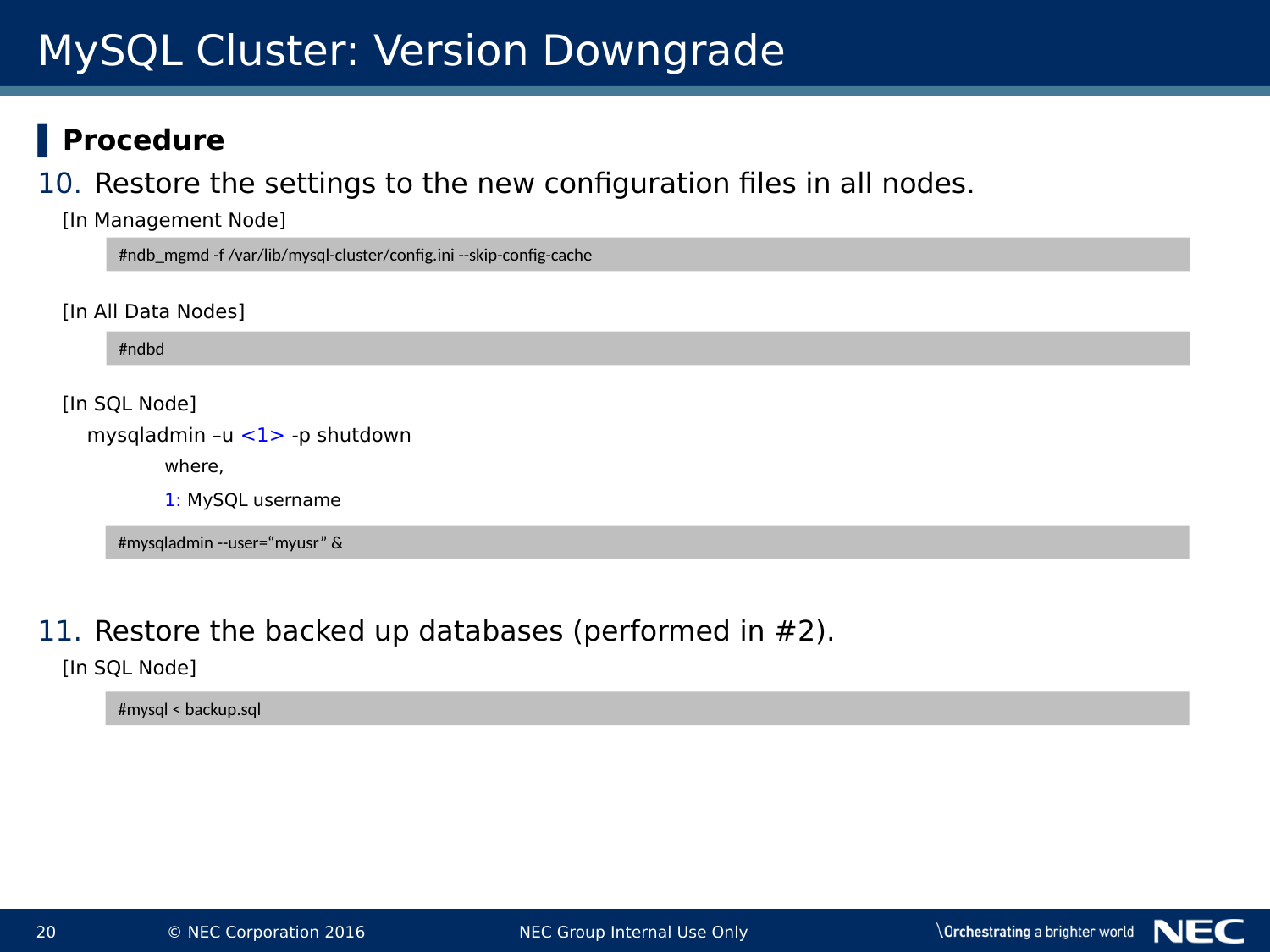

# MySQL Cluster: Version Downgrade
Procedure
 Restore the settings to the new configuration files in all nodes.
    [In Management Node]

    [In All Data Nodes]

    [In SQL Node]
        mysqladmin –u <1> -p shutdown
	where,
	1: MySQL username

 Restore the backed up databases (performed in #2).
    [In SQL Node]

#ndb_mgmd -f /var/lib/mysql-cluster/config.ini --skip-config-cache
#ndbd
#mysqladmin --user=“myusr” &
#mysql < backup.sql